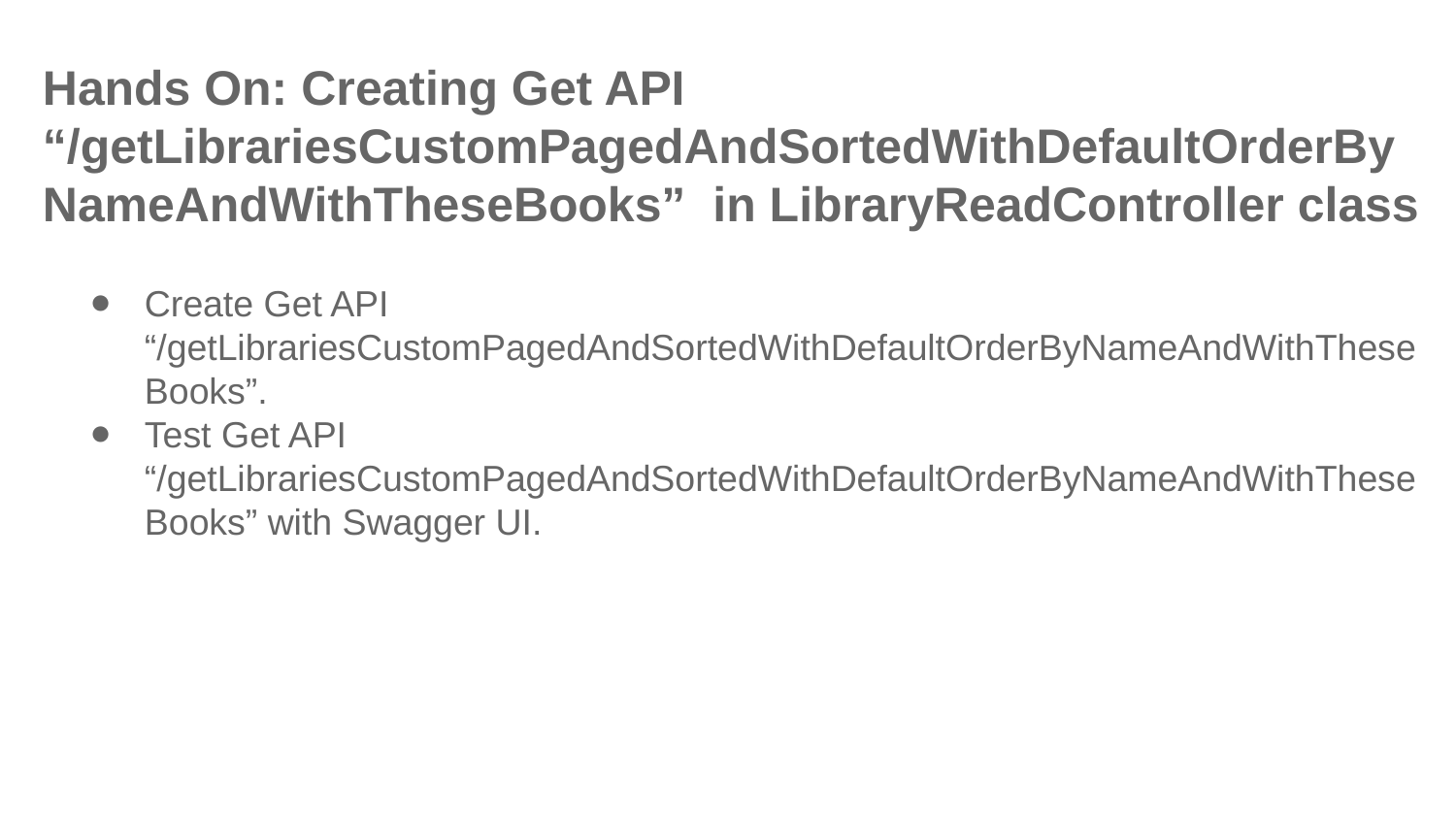

# Hands On: Creating Get API “/getLibrariesCustomPagedAndSortedWithDefaultOrderByNameAndWithTheseBooks”  in LibraryReadController class
Create Get API “/getLibrariesCustomPagedAndSortedWithDefaultOrderByNameAndWithTheseBooks”.
Test Get API “/getLibrariesCustomPagedAndSortedWithDefaultOrderByNameAndWithTheseBooks” with Swagger UI.